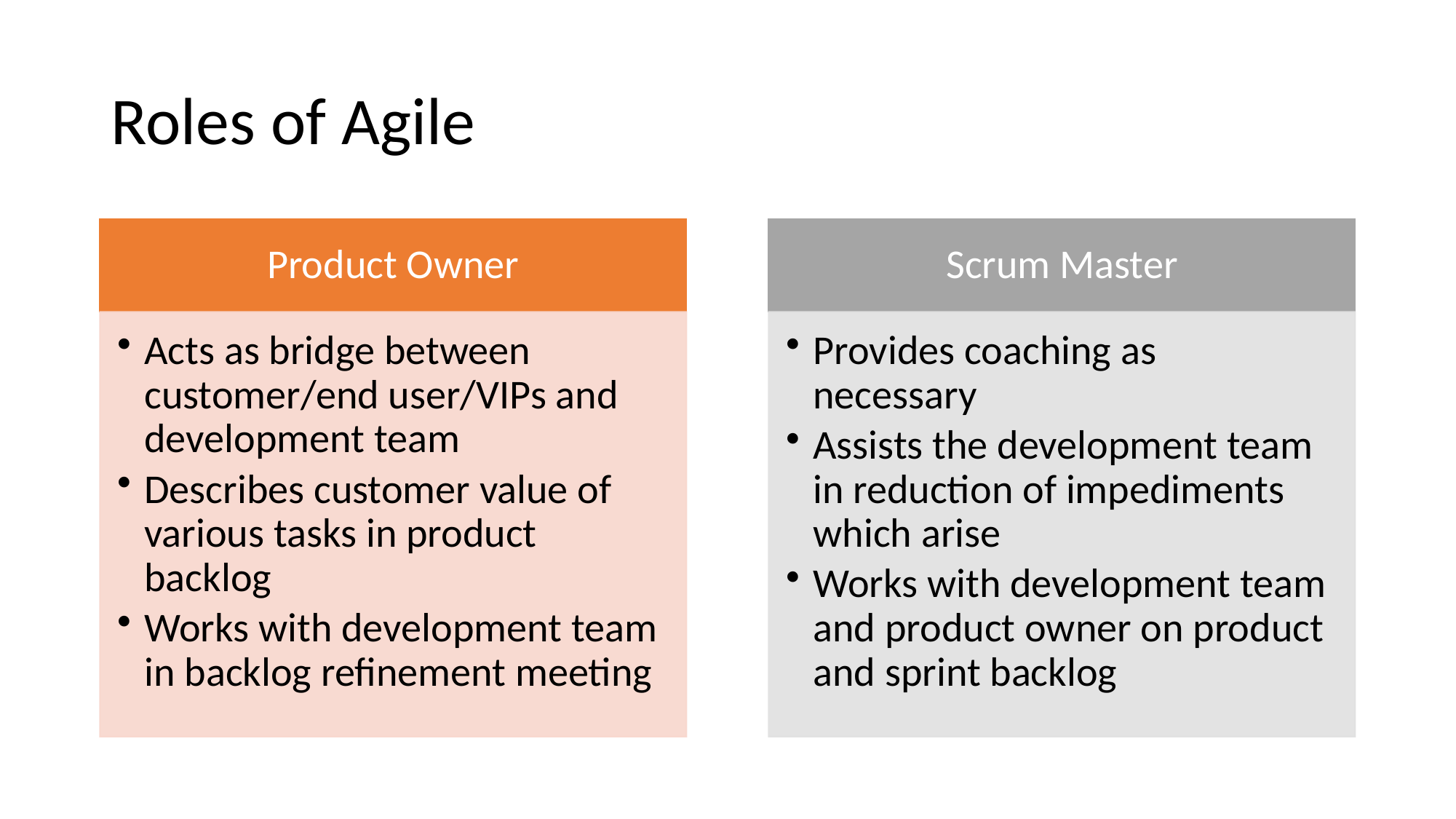

# Roles of Agile
Product Owner
Acts as bridge between customer/end user/VIPs and development team
Describes customer value of various tasks in product backlog
Works with development team in backlog refinement meeting
Scrum Master
Provides coaching as necessary
Assists the development team in reduction of impediments which arise
Works with development team and product owner on product and sprint backlog